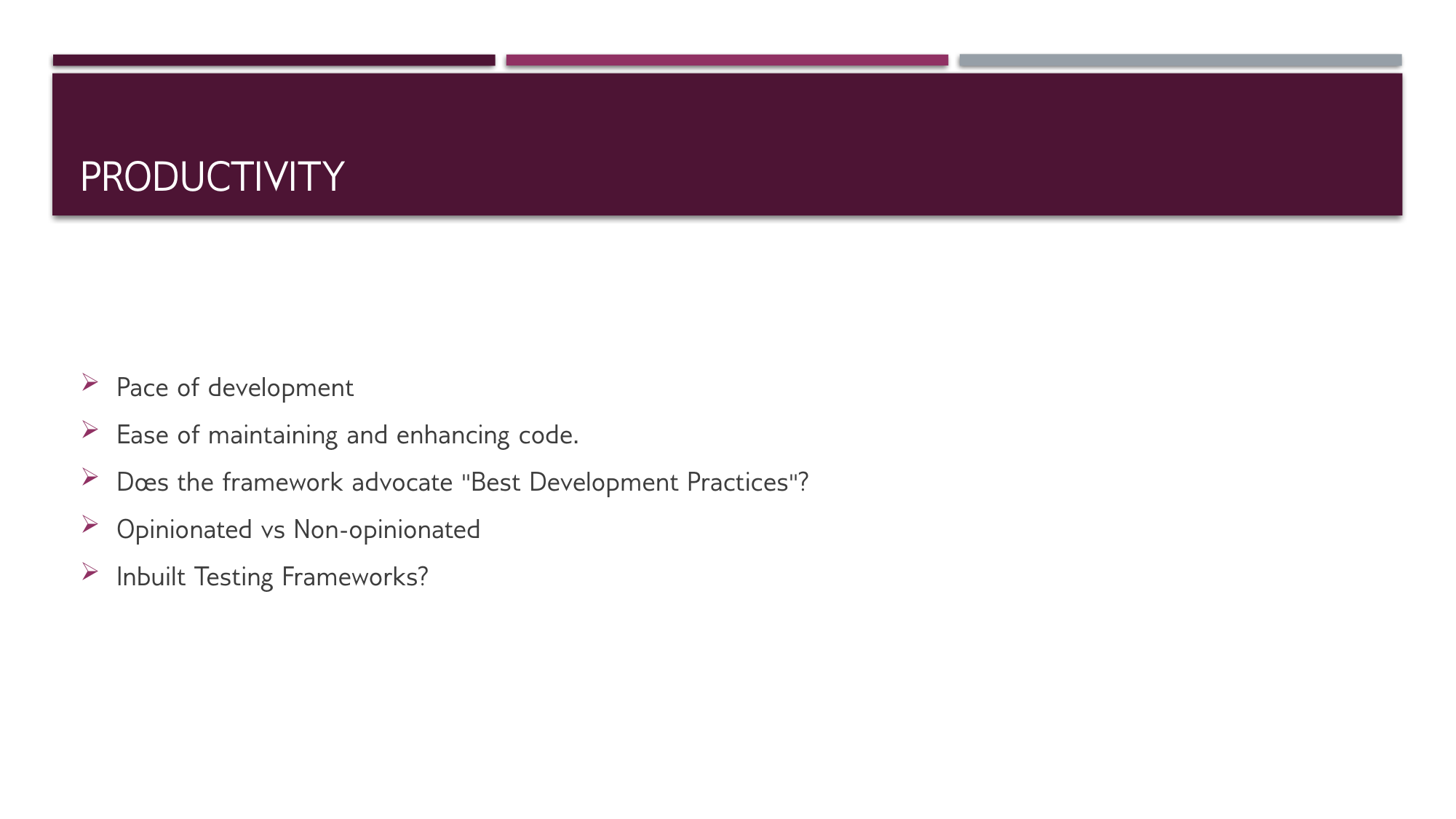

# Productivity
Pace of development
Ease of maintaining and enhancing code.
Does the framework advocate "Best Development Practices"?
Opinionated vs Non-opinionated
Inbuilt Testing Frameworks?